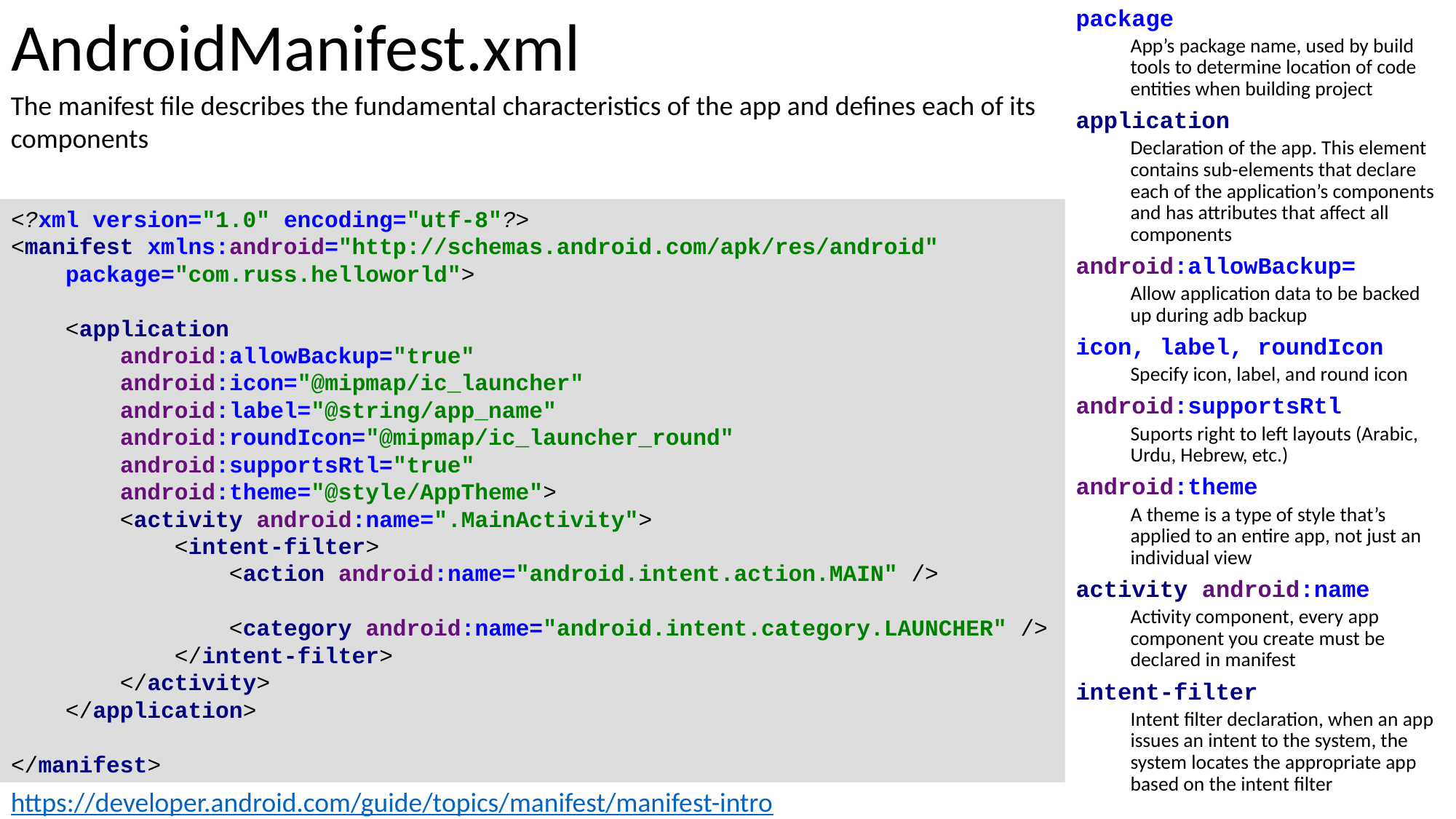

# AndroidManifest.xml
package
App’s package name, used by build tools to determine location of code entities when building project
application
Declaration of the app. This element contains sub-elements that declare each of the application’s components and has attributes that affect all components
android:allowBackup=
Allow application data to be backed up during adb backup
icon, label, roundIcon
Specify icon, label, and round icon
android:supportsRtl
Suports right to left layouts (Arabic, Urdu, Hebrew, etc.)
android:theme
A theme is a type of style that’s applied to an entire app, not just an individual view
activity android:name
Activity component, every app component you create must be declared in manifest
intent-filter
Intent filter declaration, when an app issues an intent to the system, the system locates the appropriate app based on the intent filter

The manifest file describes the fundamental characteristics of the app and defines each of its components
<?xml version="1.0" encoding="utf-8"?>
<manifest xmlns:android="http://schemas.android.com/apk/res/android"
    package="com.russ.helloworld">
    <application
        android:allowBackup="true"
        android:icon="@mipmap/ic_launcher"
        android:label="@string/app_name"
        android:roundIcon="@mipmap/ic_launcher_round"
        android:supportsRtl="true"
        android:theme="@style/AppTheme">
        <activity android:name=".MainActivity">
            <intent-filter>
                <action android:name="android.intent.action.MAIN" />
                <category android:name="android.intent.category.LAUNCHER" />
            </intent-filter>
        </activity>
    </application>
</manifest>
https://developer.android.com/guide/topics/manifest/manifest-intro